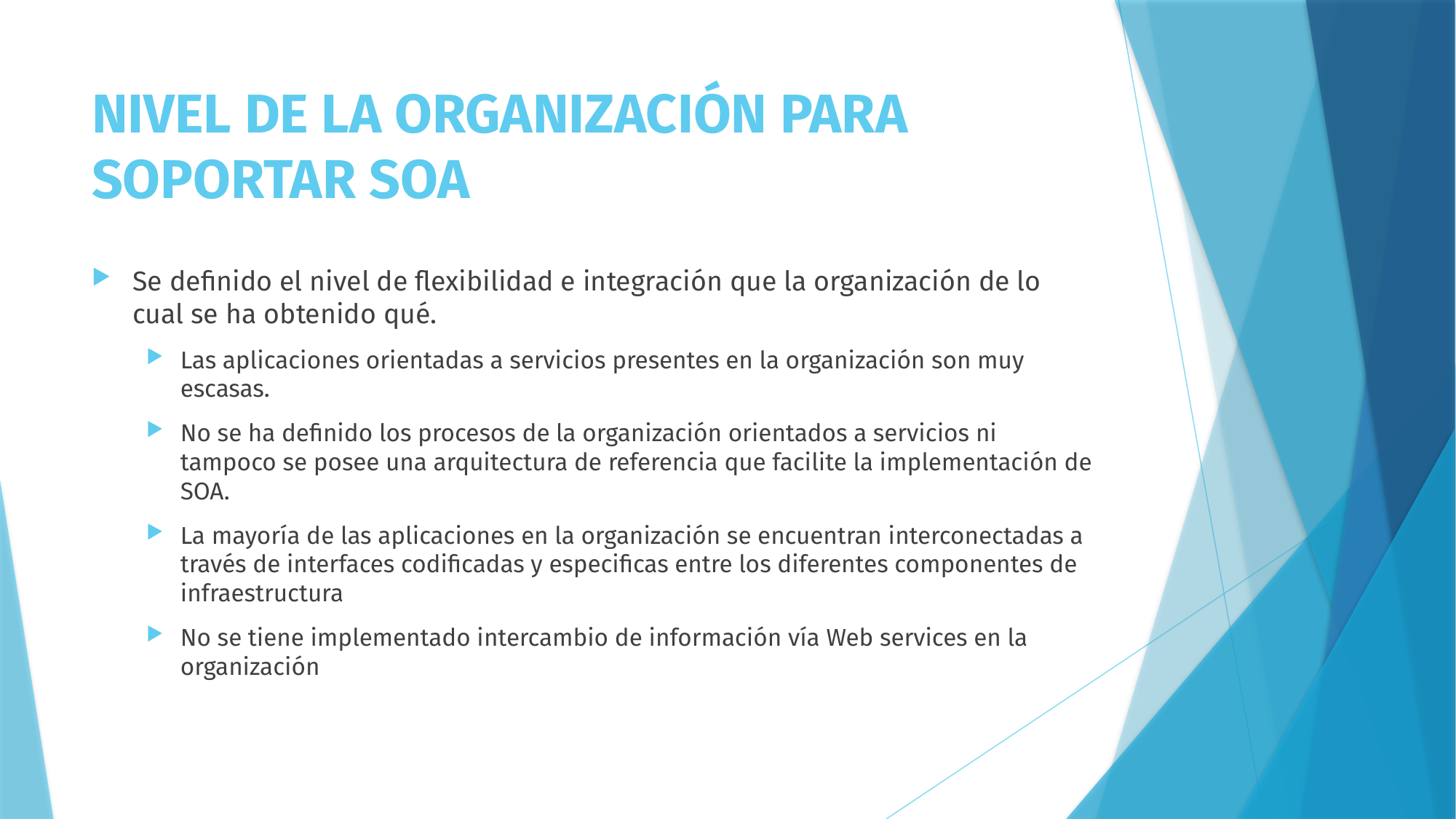

# NIVEL DE LA ORGANIZACIÓN PARA SOPORTAR SOA
Se definido el nivel de flexibilidad e integración que la organización de lo cual se ha obtenido qué.
Las aplicaciones orientadas a servicios presentes en la organización son muy escasas.
No se ha definido los procesos de la organización orientados a servicios ni tampoco se posee una arquitectura de referencia que facilite la implementación de SOA.
La mayoría de las aplicaciones en la organización se encuentran interconectadas a través de interfaces codificadas y especificas entre los diferentes componentes de infraestructura
No se tiene implementado intercambio de información vía Web services en la organización